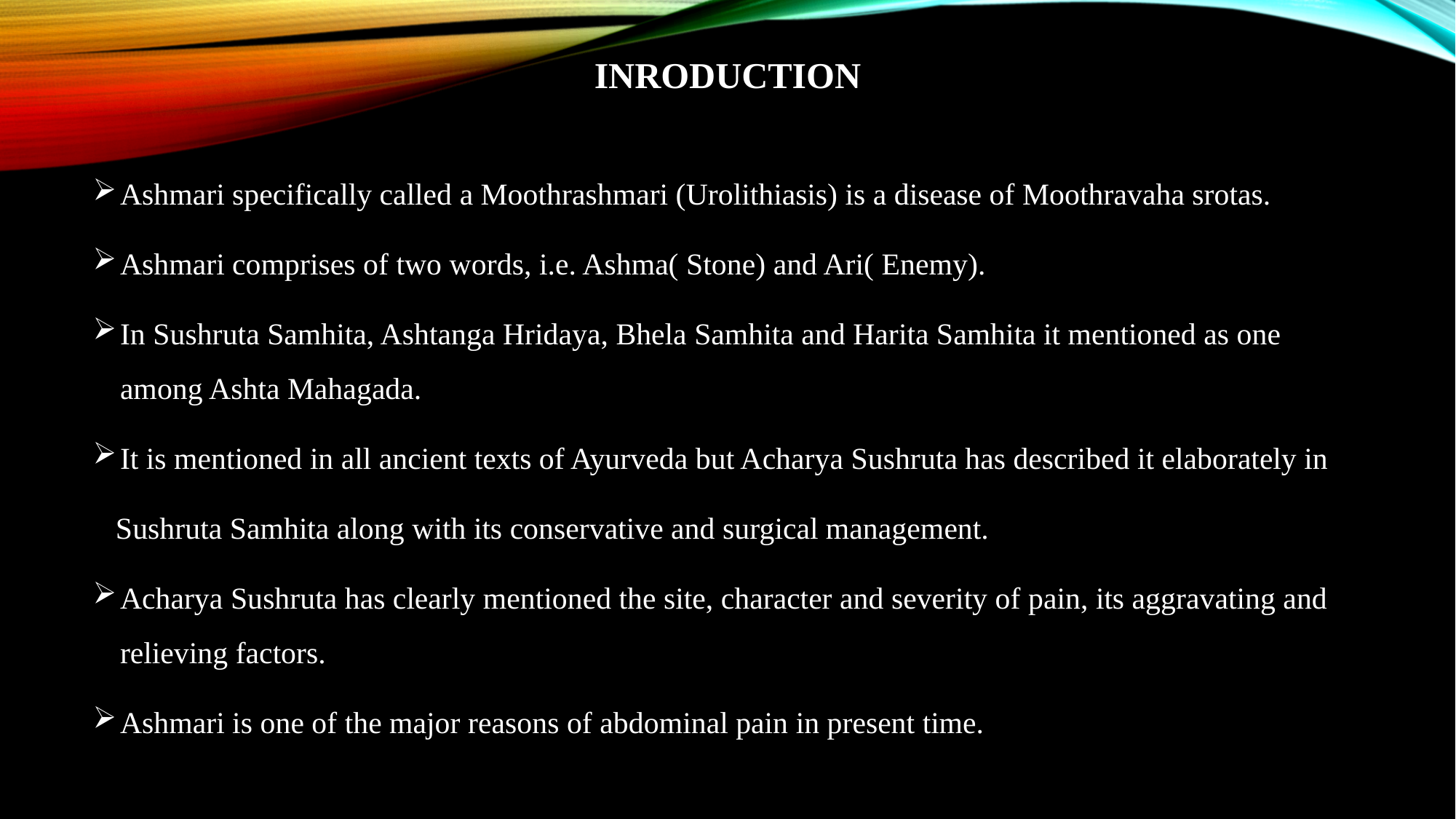

# inroduction
Ashmari specifically called a Moothrashmari (Urolithiasis) is a disease of Moothravaha srotas.
Ashmari comprises of two words, i.e. Ashma( Stone) and Ari( Enemy).
In Sushruta Samhita, Ashtanga Hridaya, Bhela Samhita and Harita Samhita it mentioned as one among Ashta Mahagada.
It is mentioned in all ancient texts of Ayurveda but Acharya Sushruta has described it elaborately in
   Sushruta Samhita along with its conservative and surgical management.
Acharya Sushruta has clearly mentioned the site, character and severity of pain, its aggravating and relieving factors.
Ashmari is one of the major reasons of abdominal pain in present time.